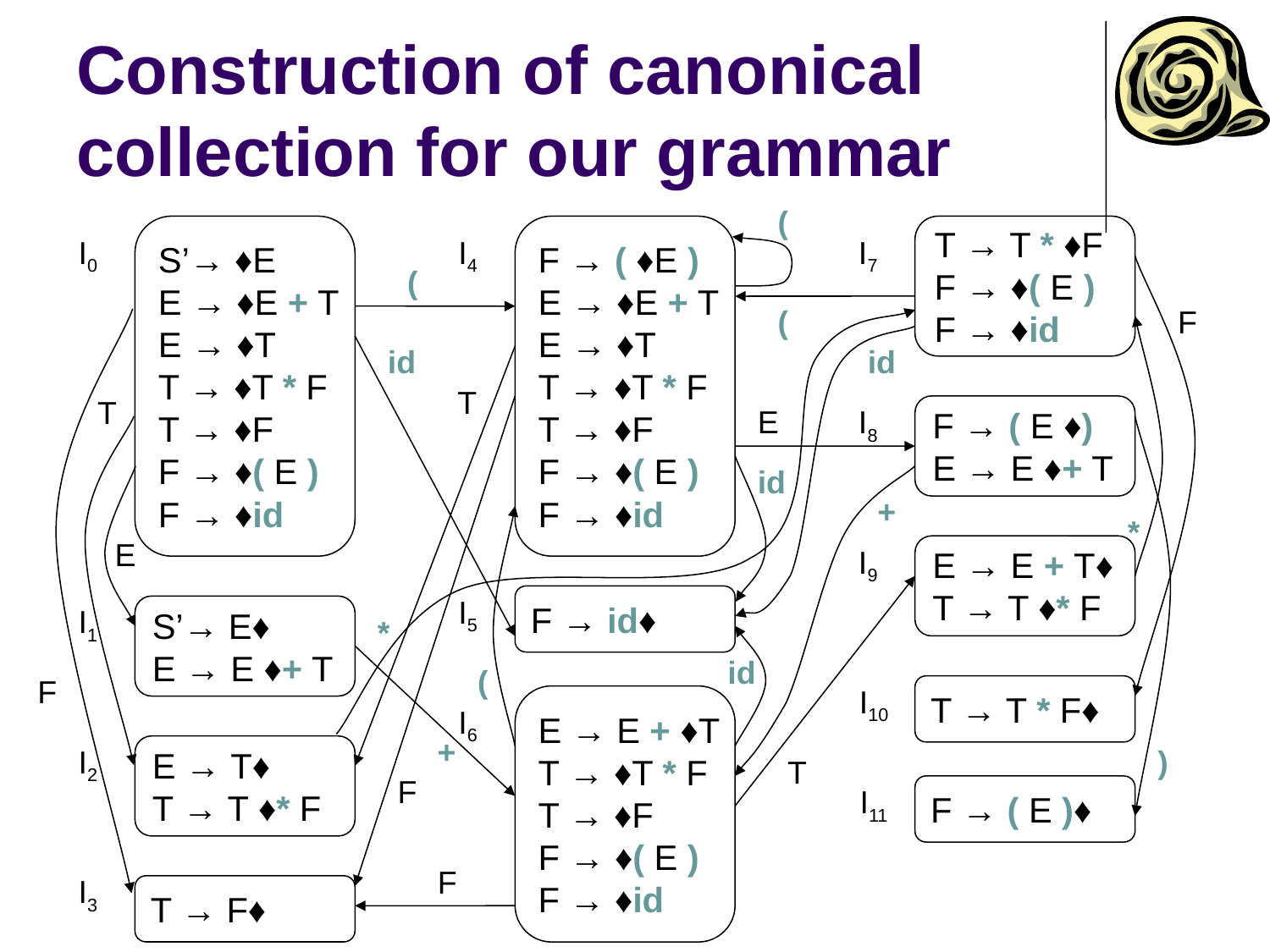

# Construction of canonical collection for our grammar
(
S’→ ♦E
E → ♦E + T
E → ♦T
T → ♦T * F
T → ♦F
F → ♦( E )
F → ♦id
F → ( ♦E )
E → ♦E + T
E → ♦T
T → ♦T * F
T → ♦F
F → ♦( E )
F → ♦id
T → T * ♦F
F → ♦( E )
F → ♦id
I0
I4
I7

(

(
F

id
id

T
T

E
I8
F → ( E ♦)
E → E ♦+ T

id

+
*

E
I9
E → E + T♦
T → T ♦* F

I5
F → id♦
I1
S’→ E♦
E → E ♦+ T
*

id
(
F
I10
T → T * F♦
E → E + ♦T
T → ♦T * F
T → ♦F
F → ♦( E )
F → ♦id
I6
+
I2
)
E → T♦
T → T ♦* F
T
F
I11
F → ( E )♦
F
I3
T → F♦